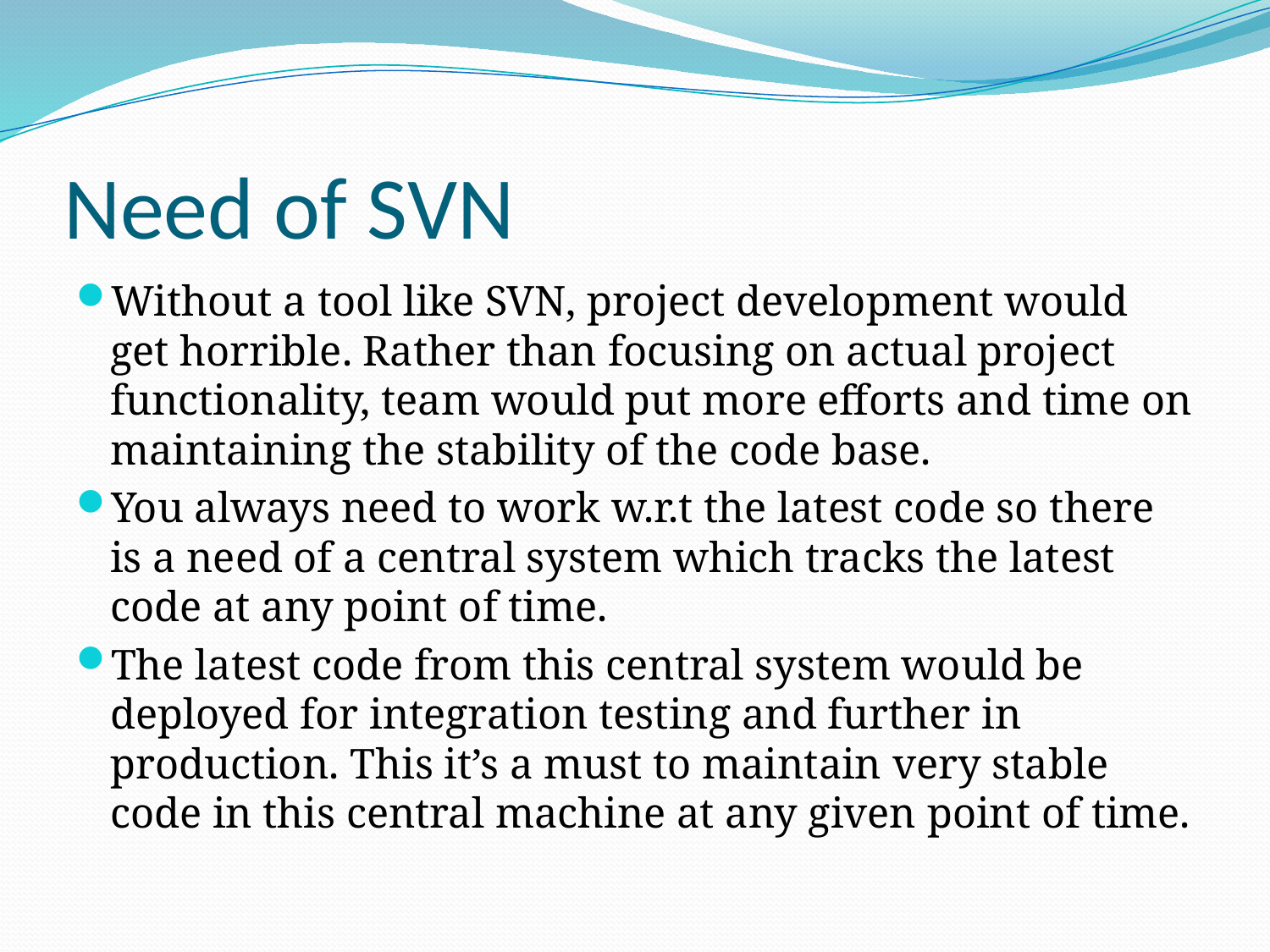

# Need of SVN
Without a tool like SVN, project development would get horrible. Rather than focusing on actual project functionality, team would put more efforts and time on maintaining the stability of the code base.
You always need to work w.r.t the latest code so there is a need of a central system which tracks the latest code at any point of time.
The latest code from this central system would be deployed for integration testing and further in production. This it’s a must to maintain very stable code in this central machine at any given point of time.